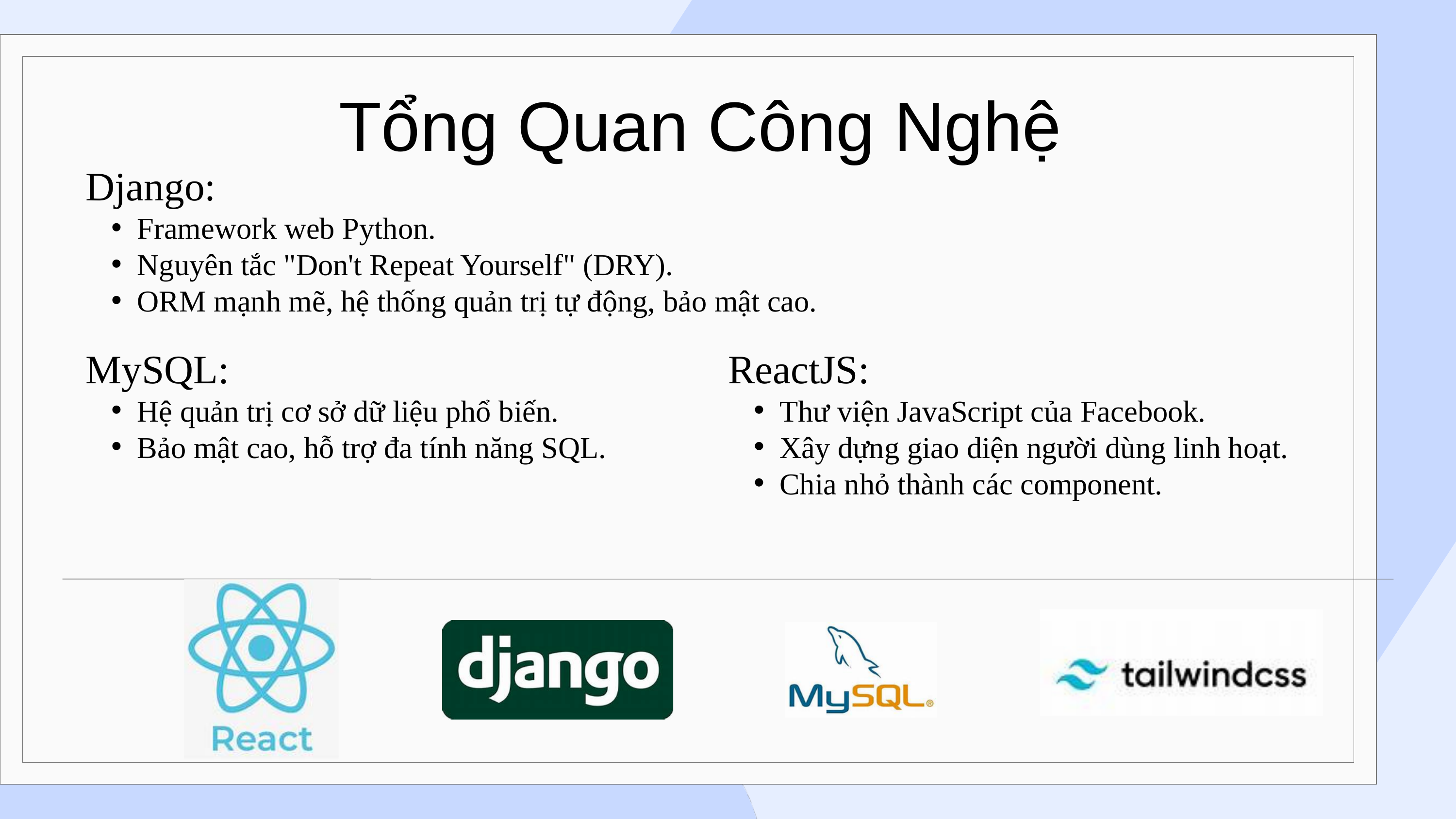

Tổng Quan Công Nghệ

Django:
Framework web Python.
Nguyên tắc "Don't Repeat Yourself" (DRY).
ORM mạnh mẽ, hệ thống quản trị tự động, bảo mật cao.

MySQL:
Hệ quản trị cơ sở dữ liệu phổ biến.
Bảo mật cao, hỗ trợ đa tính năng SQL.

ReactJS:
Thư viện JavaScript của Facebook.
Xây dựng giao diện người dùng linh hoạt.
Chia nhỏ thành các component.